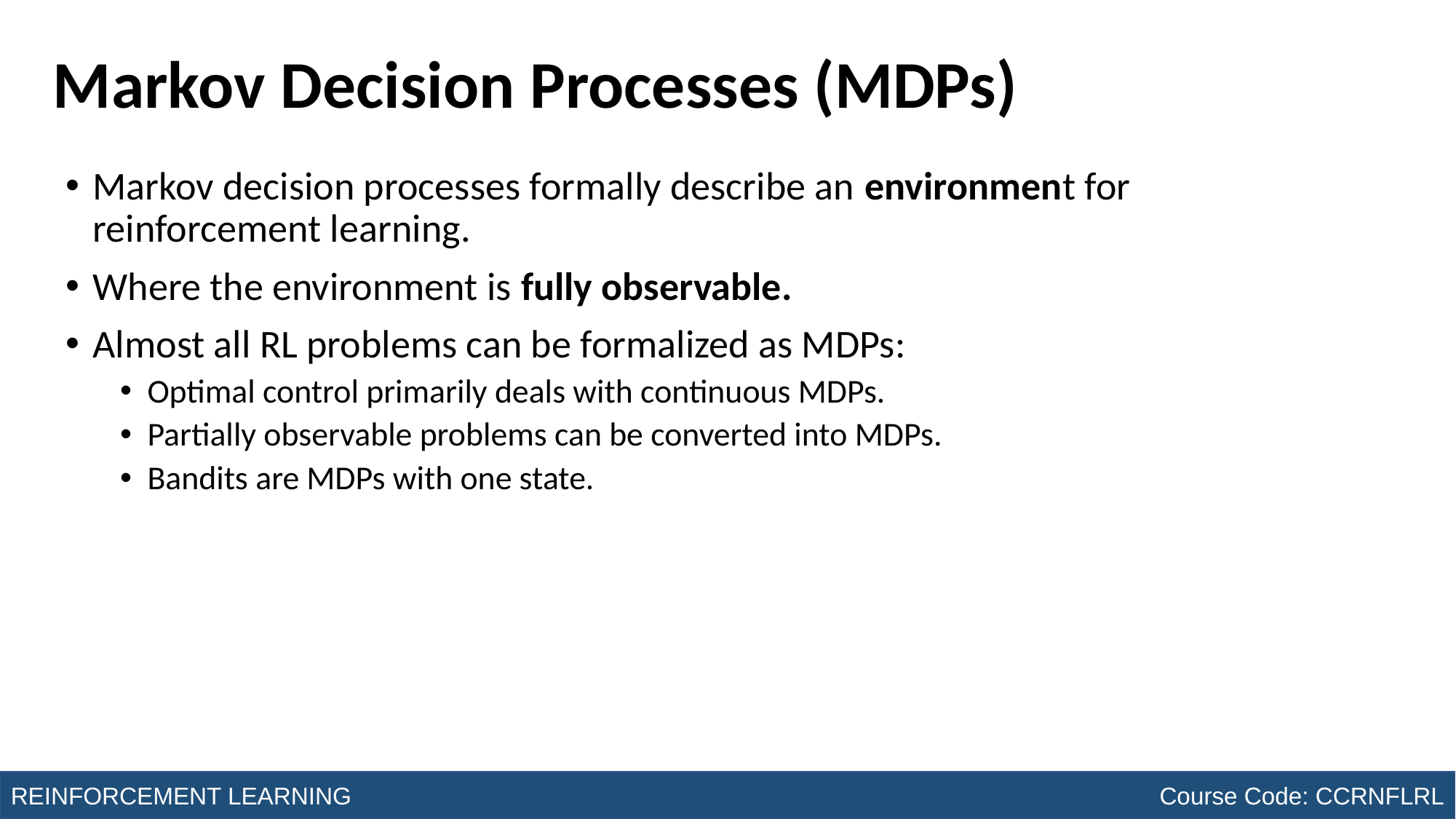

Course Code: CCINCOM/L
INTRODUCTION TO COMPUTING
# Markov Decision Processes (MDPs)
Markov decision processes formally describe an environment for reinforcement learning.
Where the environment is fully observable.
Almost all RL problems can be formalized as MDPs:
Optimal control primarily deals with continuous MDPs.
Partially observable problems can be converted into MDPs.
Bandits are MDPs with one state.

Joseph Marvin R. Imperial
REINFORCEMENT LEARNING
NU College of Computing and Information Technologies
Course Code: CCRNFLRL